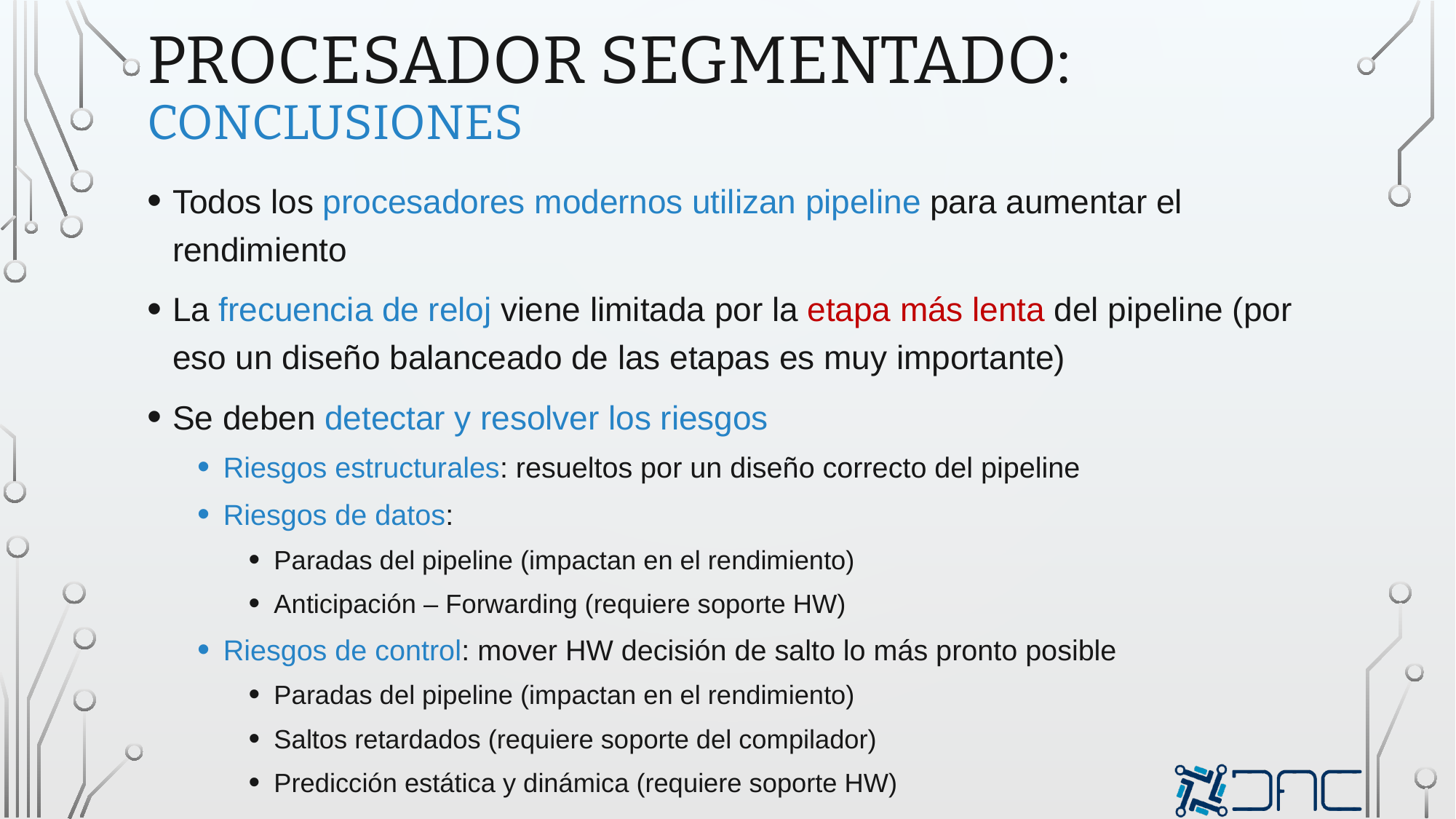

# procesador segmentado: conclusiones
Todos los procesadores modernos utilizan pipeline para aumentar el rendimiento
La frecuencia de reloj viene limitada por la etapa más lenta del pipeline (por eso un diseño balanceado de las etapas es muy importante)
Se deben detectar y resolver los riesgos
Riesgos estructurales: resueltos por un diseño correcto del pipeline
Riesgos de datos:
Paradas del pipeline (impactan en el rendimiento)
Anticipación – Forwarding (requiere soporte HW)
Riesgos de control: mover HW decisión de salto lo más pronto posible
Paradas del pipeline (impactan en el rendimiento)
Saltos retardados (requiere soporte del compilador)
Predicción estática y dinámica (requiere soporte HW)